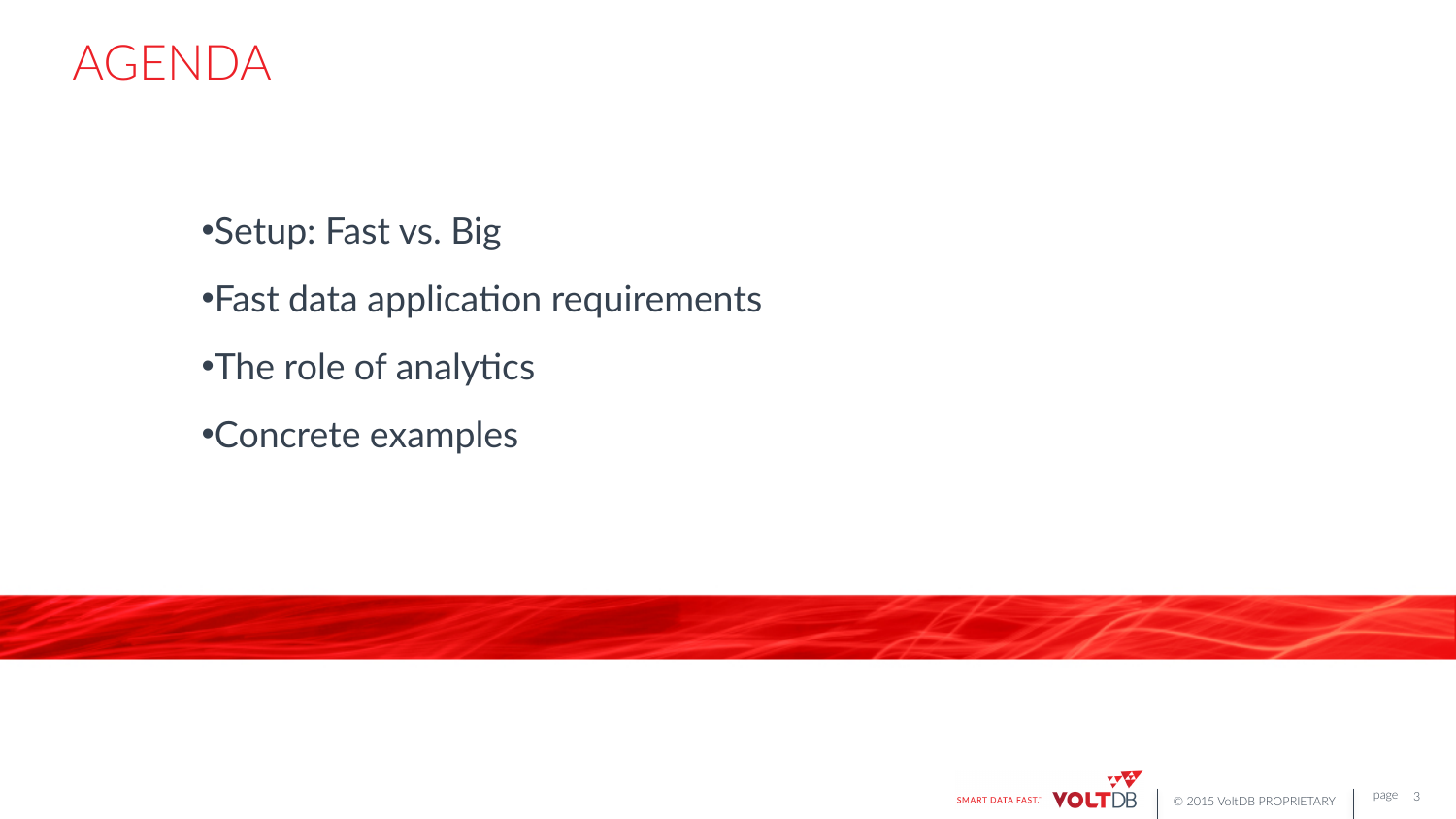

# agenda
Setup: Fast vs. Big
Fast data application requirements
The role of analytics
Concrete examples
3